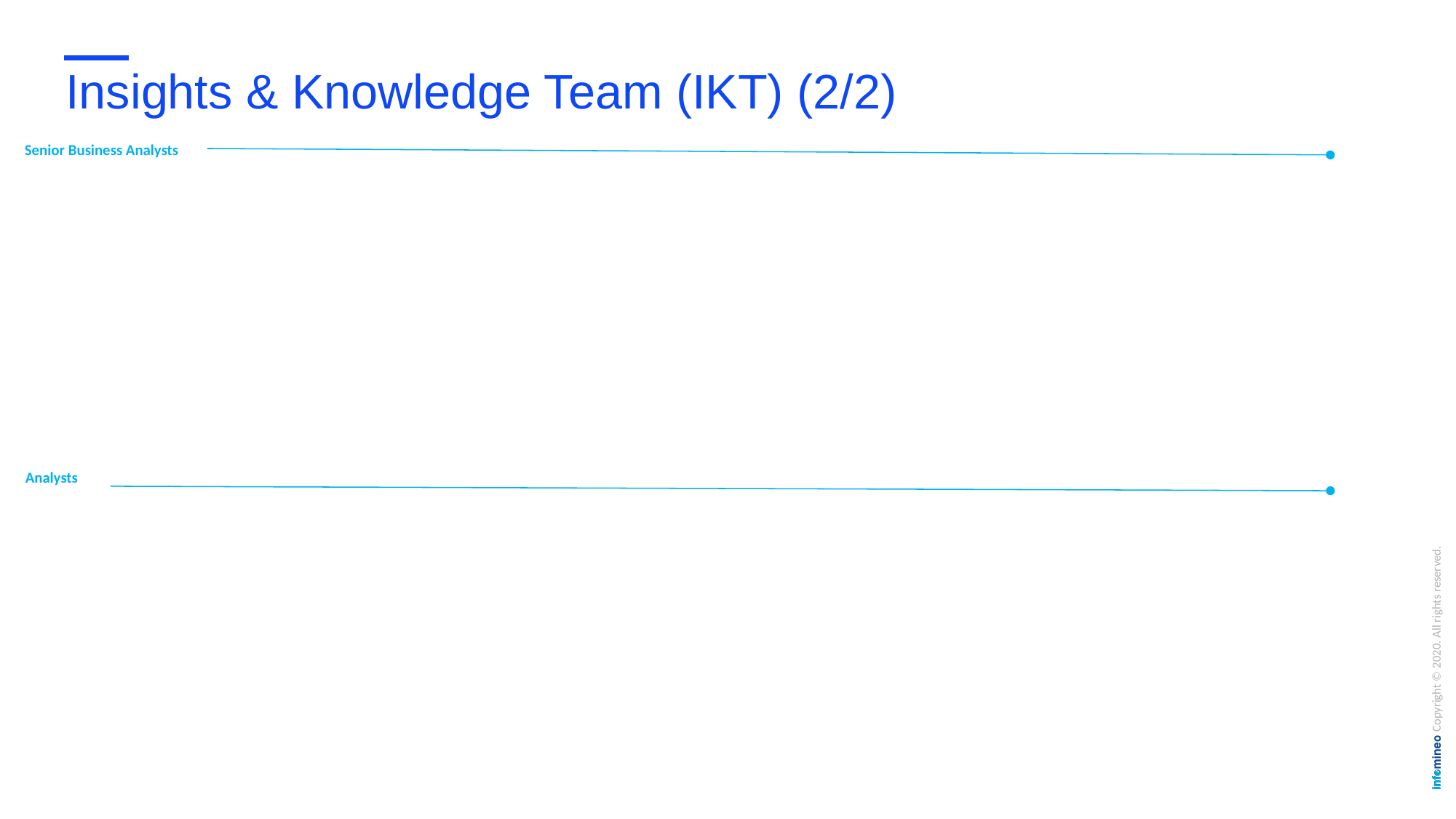

# Insights & Knowledge Team (IKT) (2/2)

Senior Business Analysts
Analysts